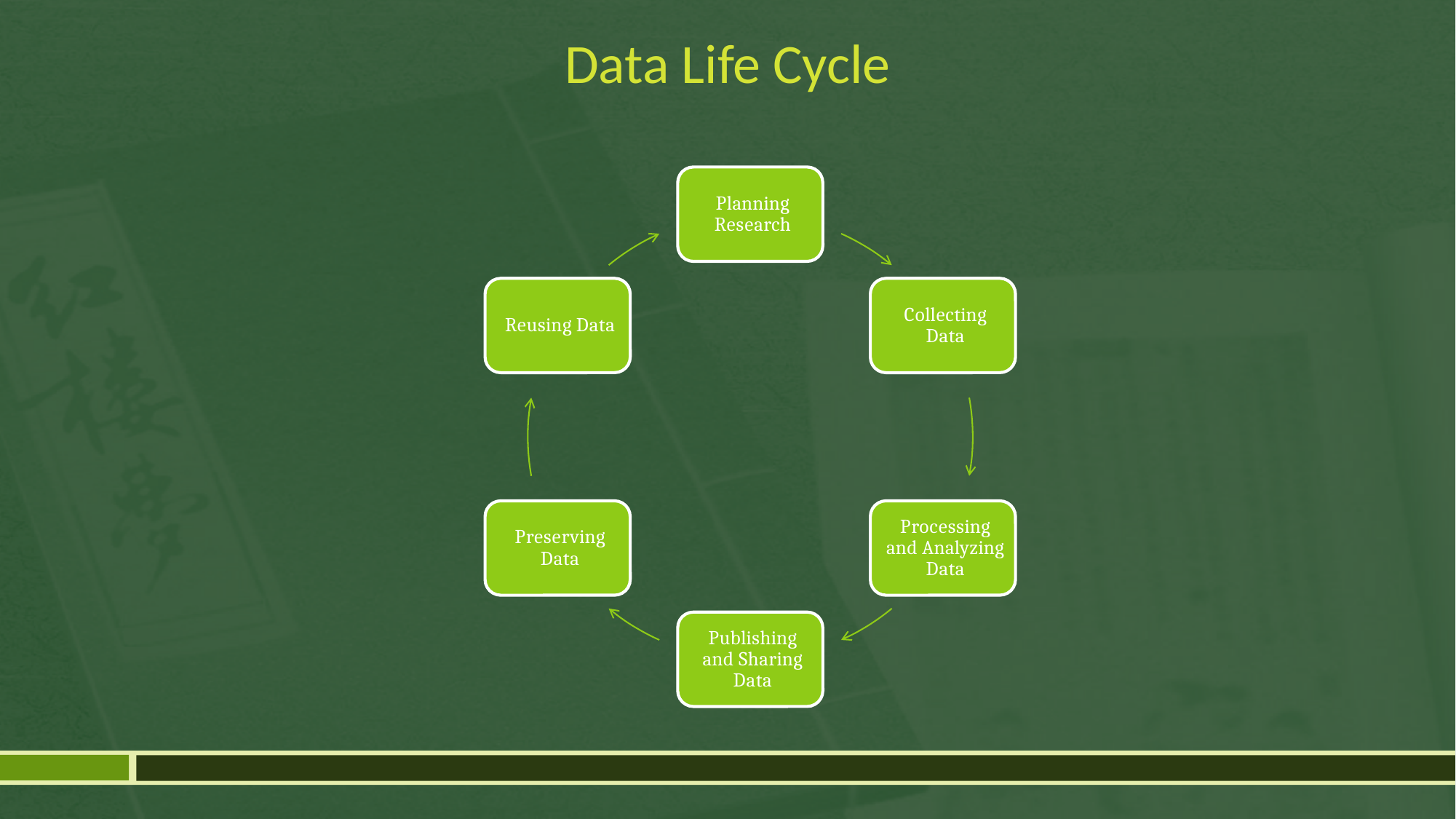

Data Life Cycle
Planning Research
Collecting Data
Processing and Analyzing Data
Publishing and Sharing Data
Preserving Data
Reusing Data